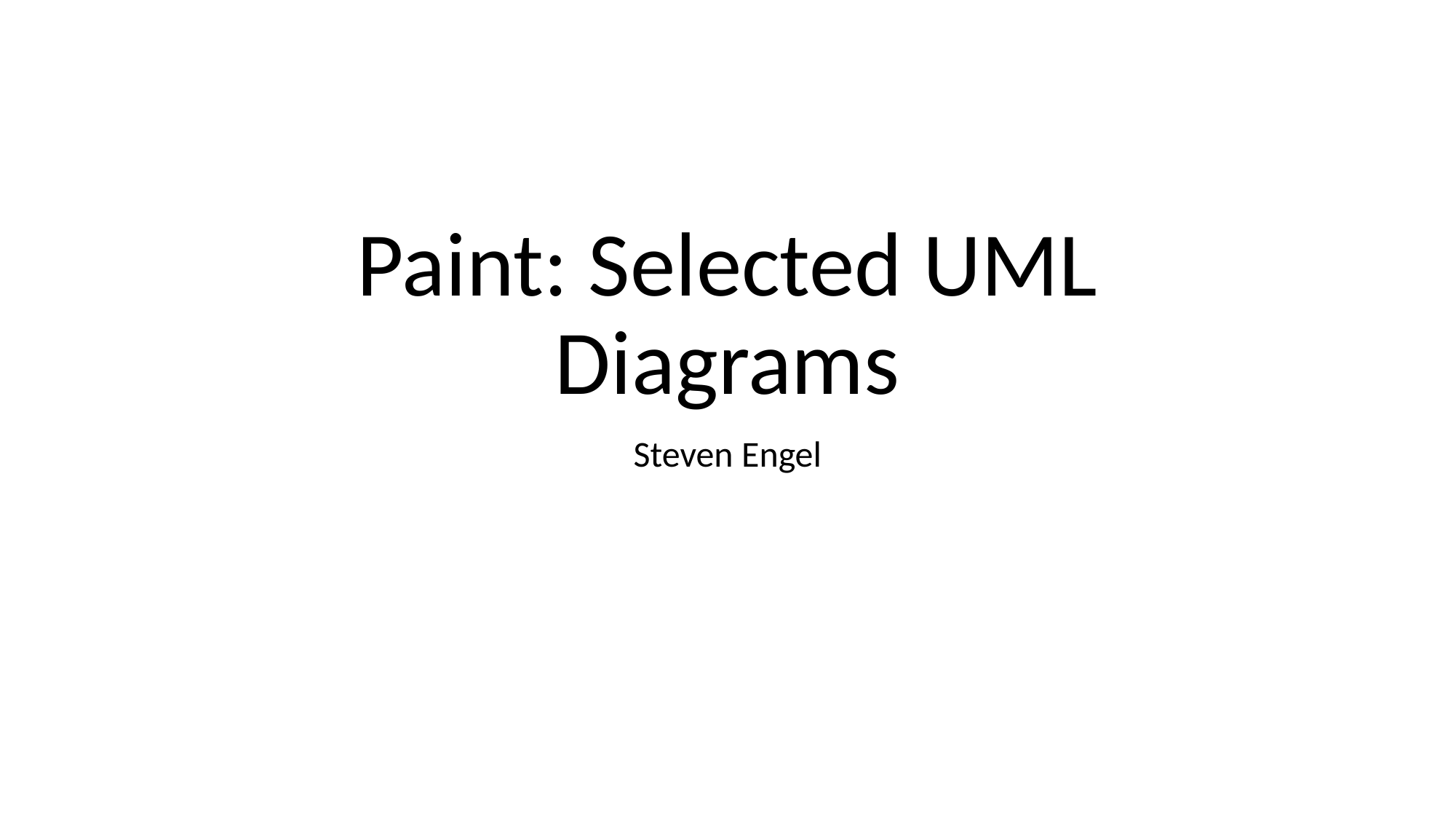

# Paint: Selected UML Diagrams
Steven Engel